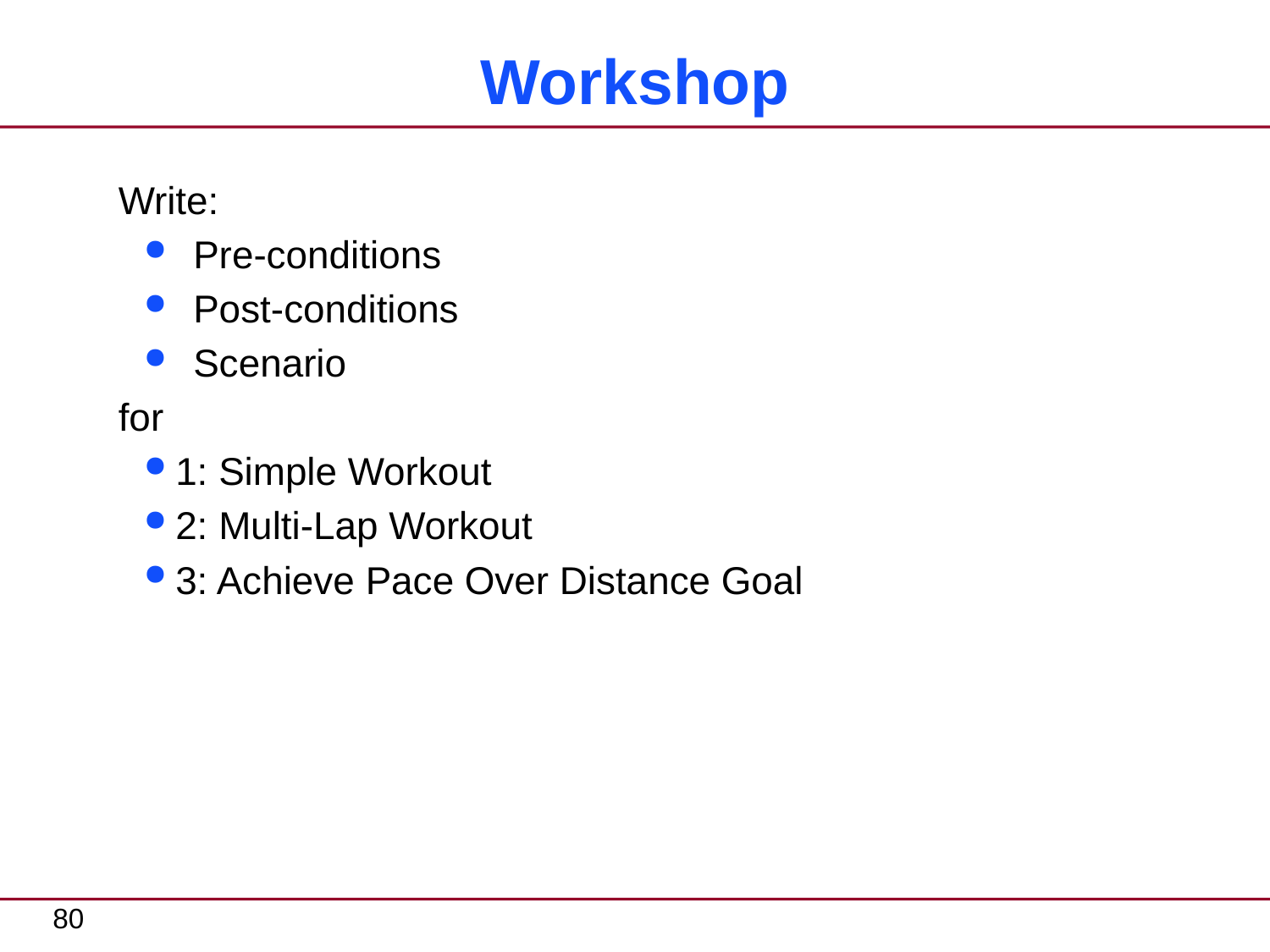

# Workshop
Write:
Pre-conditions
Post-conditions
Scenario
for
 1: Simple Workout
 2: Multi-Lap Workout
 3: Achieve Pace Over Distance Goal